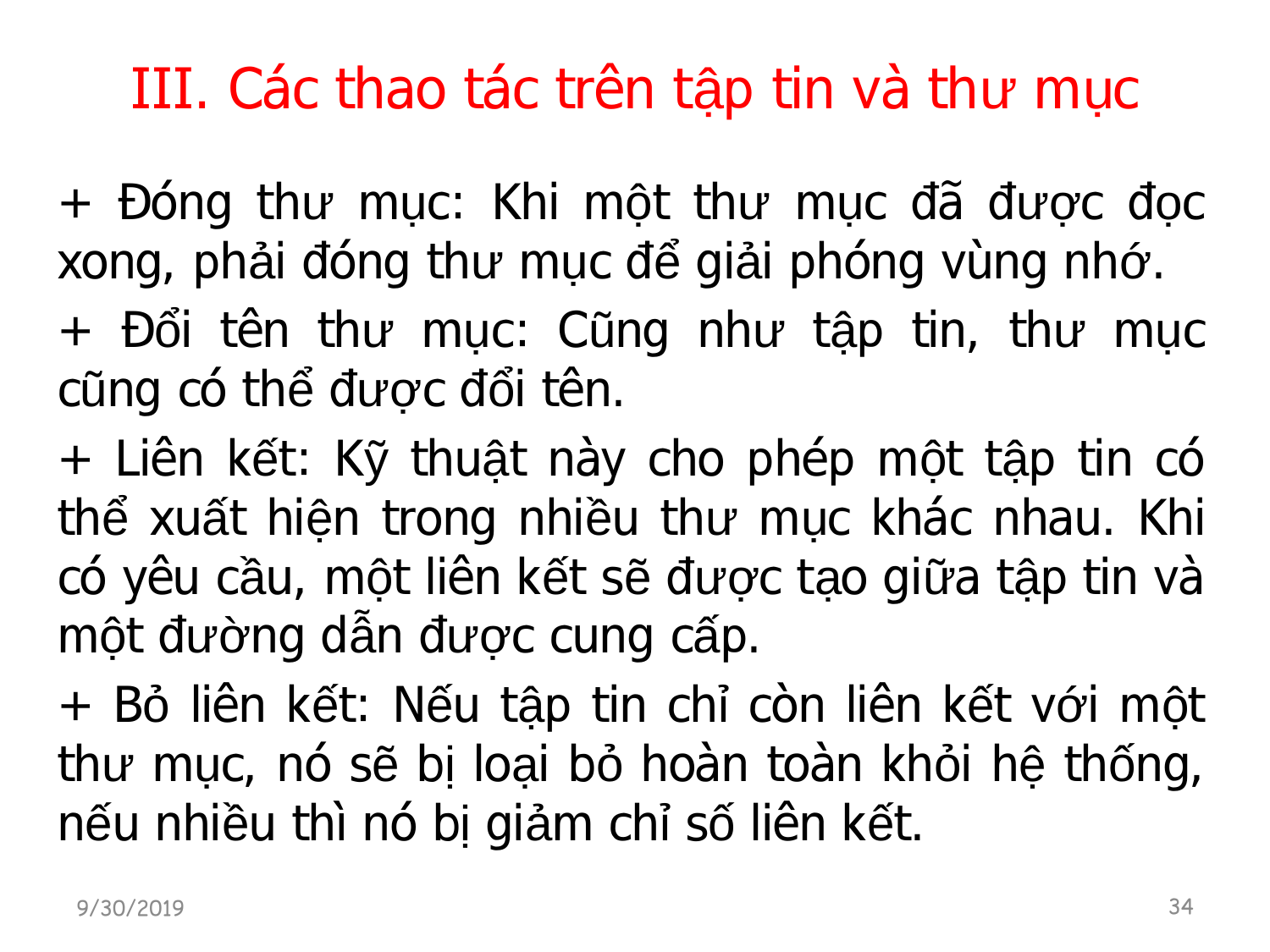

# III. Các thao tác trên tập tin và thư mục
+ Đóng thư mục: Khi một thư mục đã được đọc xong, phải đóng thư mục để giải phóng vùng nhớ.
+ Đổi tên thư mục: Cũng như tập tin, thư mục cũng có thể được đổi tên.
+ Liên kết: Kỹ thuật này cho phép một tập tin có thể xuất hiện trong nhiều thư mục khác nhau. Khi có yêu cầu, một liên kết sẽ được tạo giữa tập tin và một đường dẫn được cung cấp.
+ Bỏ liên kết: Nếu tập tin chỉ còn liên kết với một thư mục, nó sẽ bị loại bỏ hoàn toàn khỏi hệ thống, nếu nhiều thì nó bị giảm chỉ số liên kết.
9/30/2019
34